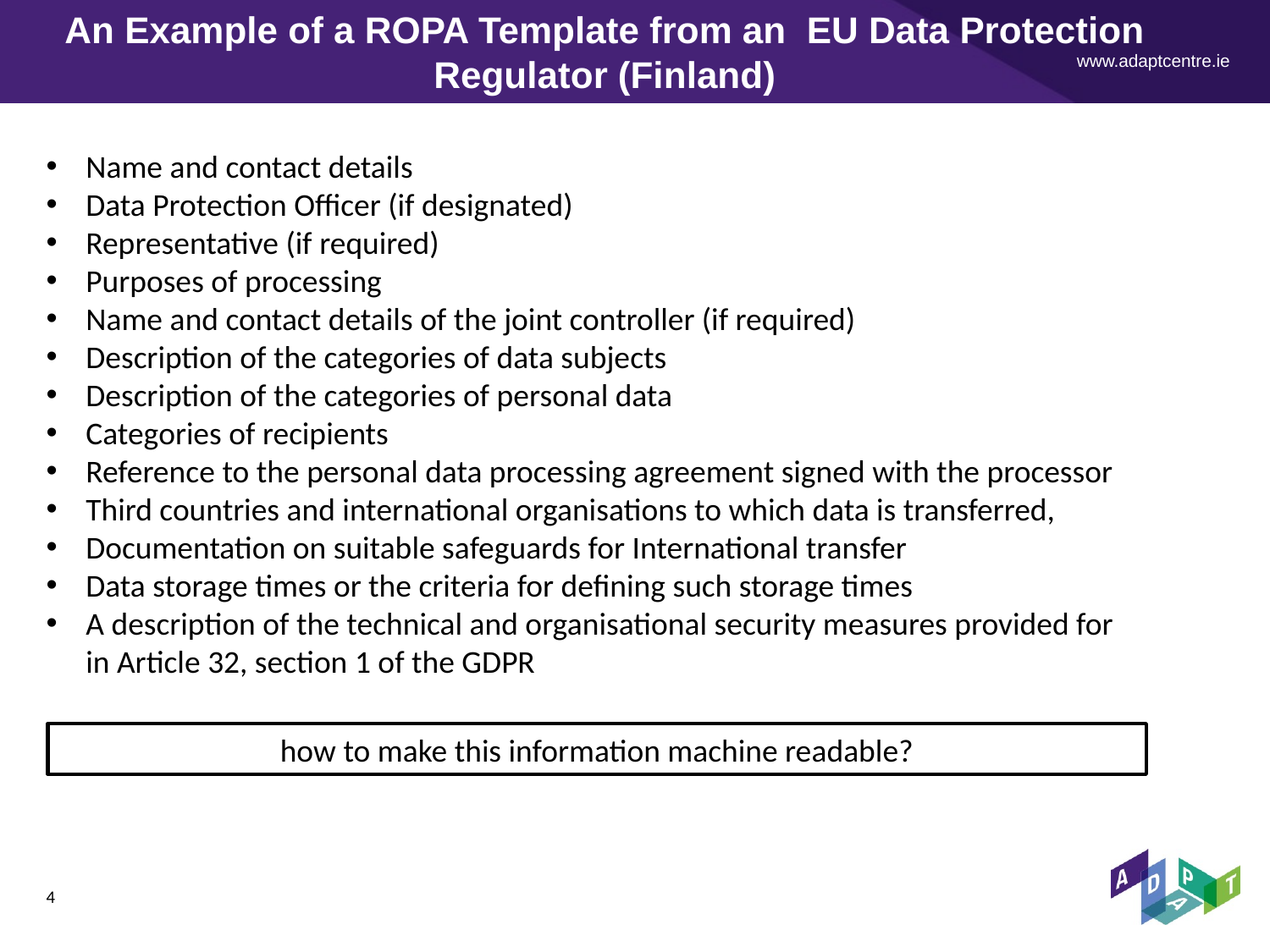

# An Example of a ROPA Template from an  EU Data Protection Regulator (Finland)
Name and contact details
Data Protection Officer (if designated)
Representative (if required)
Purposes of processing
Name and contact details of the joint controller (if required)
Description of the categories of data subjects
Description of the categories of personal data
Categories of recipients
Reference to the personal data processing agreement signed with the processor
Third countries and international organisations to which data is transferred,
Documentation on suitable safeguards for International transfer
Data storage times or the criteria for defining such storage times
A description of the technical and organisational security measures provided for in Article 32, section 1 of the GDPR
how to make this information machine readable?
4